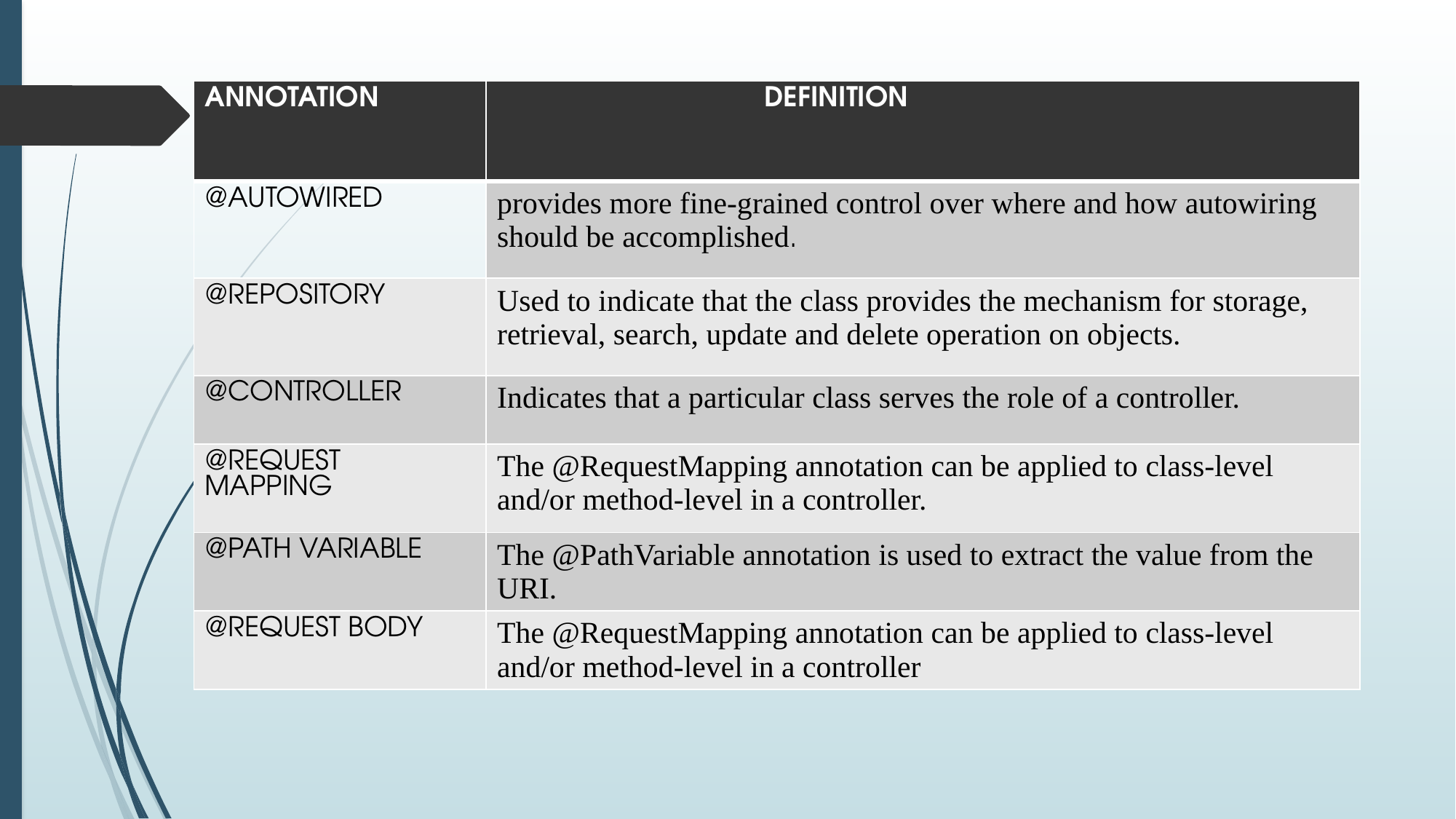

| ANNOTATION | DEFINITION |
| --- | --- |
| @AUTOWIRED | provides more fine-grained control over where and how autowiring should be accomplished. |
| @REPOSITORY | Used to indicate that the class provides the mechanism for storage, retrieval, search, update and delete operation on objects. |
| @CONTROLLER | Indicates that a particular class serves the role of a controller. |
| @REQUEST MAPPING | The @RequestMapping annotation can be applied to class-level and/or method-level in a controller. |
| @PATH VARIABLE | The @PathVariable annotation is used to extract the value from the URI. |
| @REQUEST BODY | The @RequestMapping annotation can be applied to class-level and/or method-level in a controller |